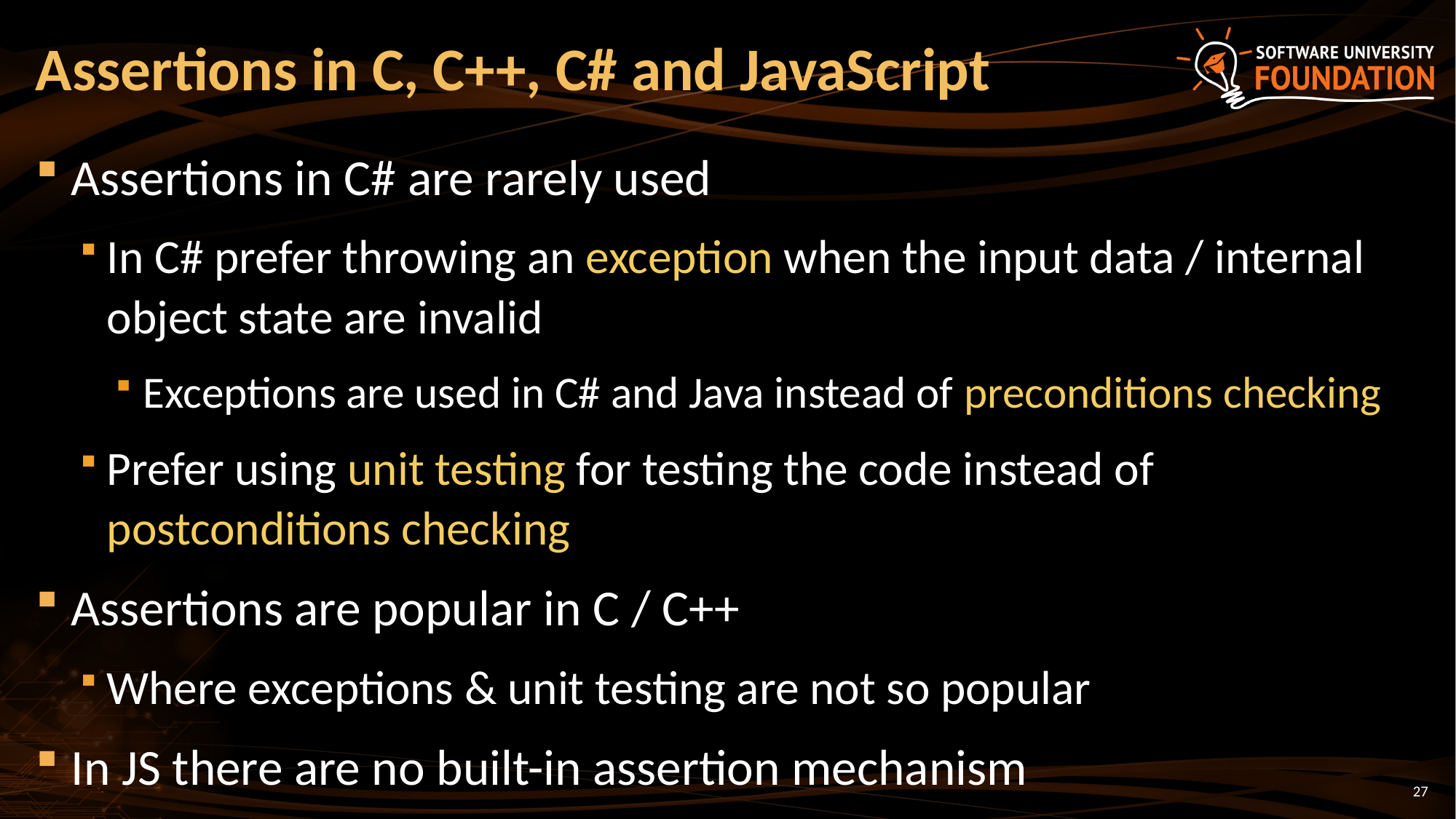

# Assertions in C, C++, C# and JavaScript
Assertions in C# are rarely used
In C# prefer throwing an exception when the input data / internal object state are invalid
Exceptions are used in C# and Java instead of preconditions checking
Prefer using unit testing for testing the code instead of postconditions checking
Assertions are popular in C / C++
Where exceptions & unit testing are not so popular
In JS there are no built-in assertion mechanism
27